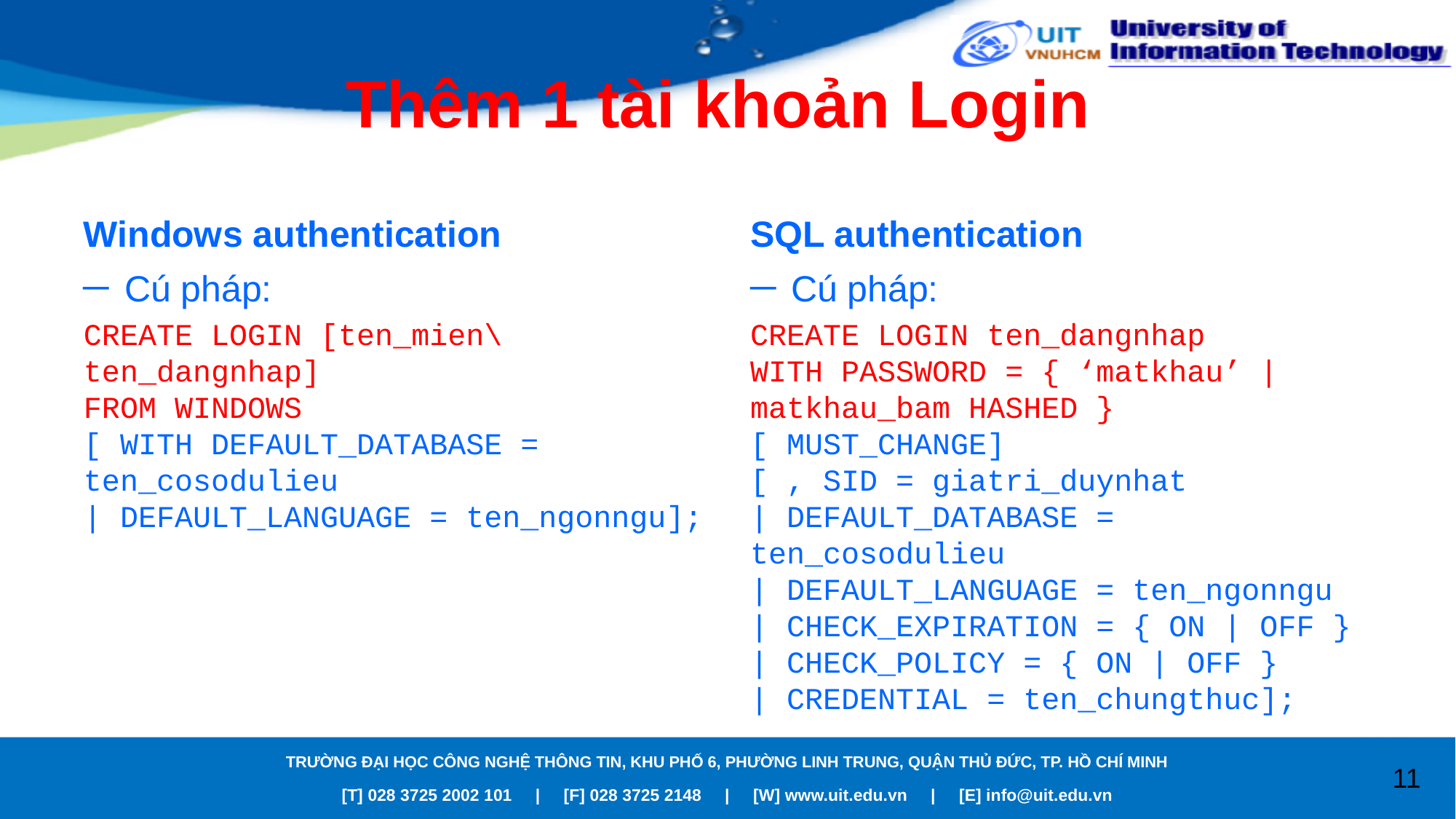

# Thêm 1 tài khoản Login
Windows authentication
SQL authentication
Cú pháp:
CREATE LOGIN [ten_mien\ten_dangnhap]
FROM WINDOWS
[ WITH DEFAULT_DATABASE = ten_cosodulieu
| DEFAULT_LANGUAGE = ten_ngonngu];
Cú pháp:
CREATE LOGIN ten_dangnhap
WITH PASSWORD = { ‘matkhau’ | matkhau_bam HASHED } [ MUST_CHANGE]
[ , SID = giatri_duynhat
| DEFAULT_DATABASE = ten_cosodulieu
| DEFAULT_LANGUAGE = ten_ngonngu
| CHECK_EXPIRATION = { ON | OFF }
| CHECK_POLICY = { ON | OFF }
| CREDENTIAL = ten_chungthuc];